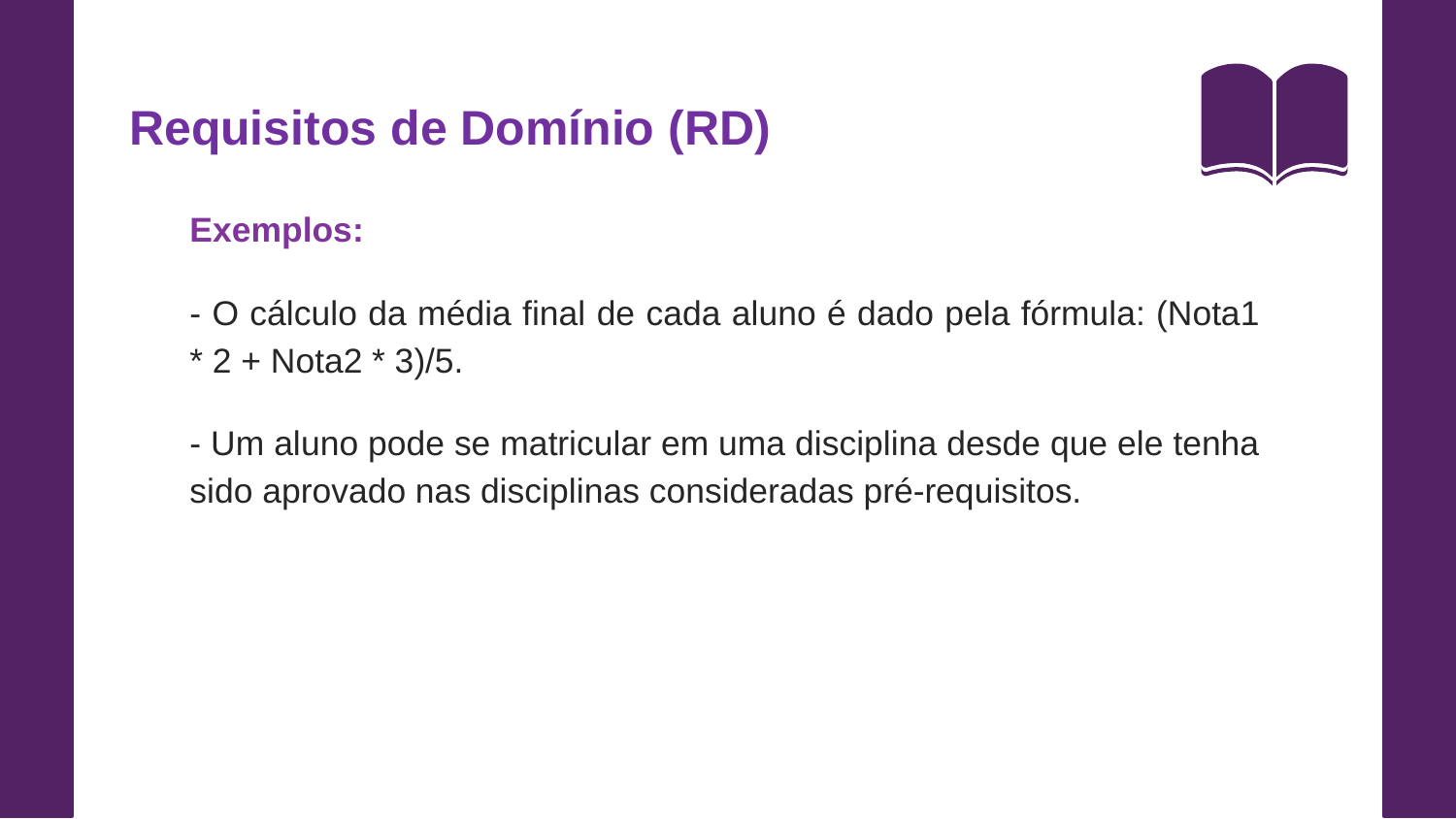

Requisitos de Domínio (RD)

Exemplos:

- O cálculo da média final de cada aluno é dado pela fórmula: (Nota1 * 2 + Nota2 * 3)/5.

- Um aluno pode se matricular em uma disciplina desde que ele tenha sido aprovado nas disciplinas consideradas pré-requisitos.